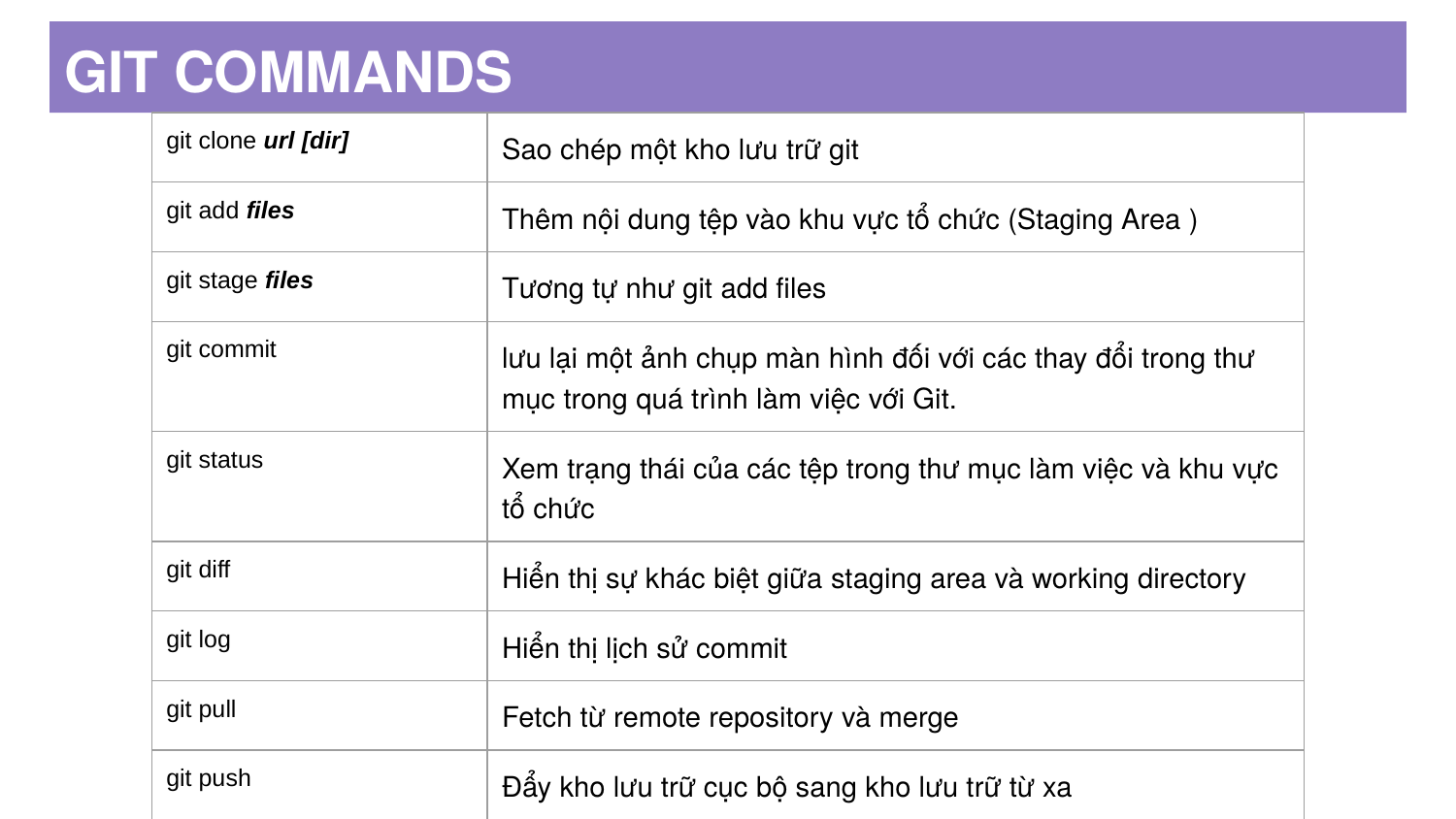

# GIT COMMANDS
| git clone url [dir] | Sao chép một kho lưu trữ git |
| --- | --- |
| git add files | Thêm nội dung tệp vào khu vực tổ chức (Staging Area ) |
| git stage files | Tương tự như git add files |
| git commit | lưu lại một ảnh chụp màn hình đối với các thay đổi trong thư mục trong quá trình làm việc với Git. |
| git status | Xem trạng thái của các tệp trong thư mục làm việc và khu vực tổ chức |
| git diff | Hiển thị sự khác biệt giữa staging area và working directory |
| git log | Hiển thị lịch sử commit |
| git pull | Fetch từ remote repository và merge |
| git push | Đẩy kho lưu trữ cục bộ sang kho lưu trữ từ xa |